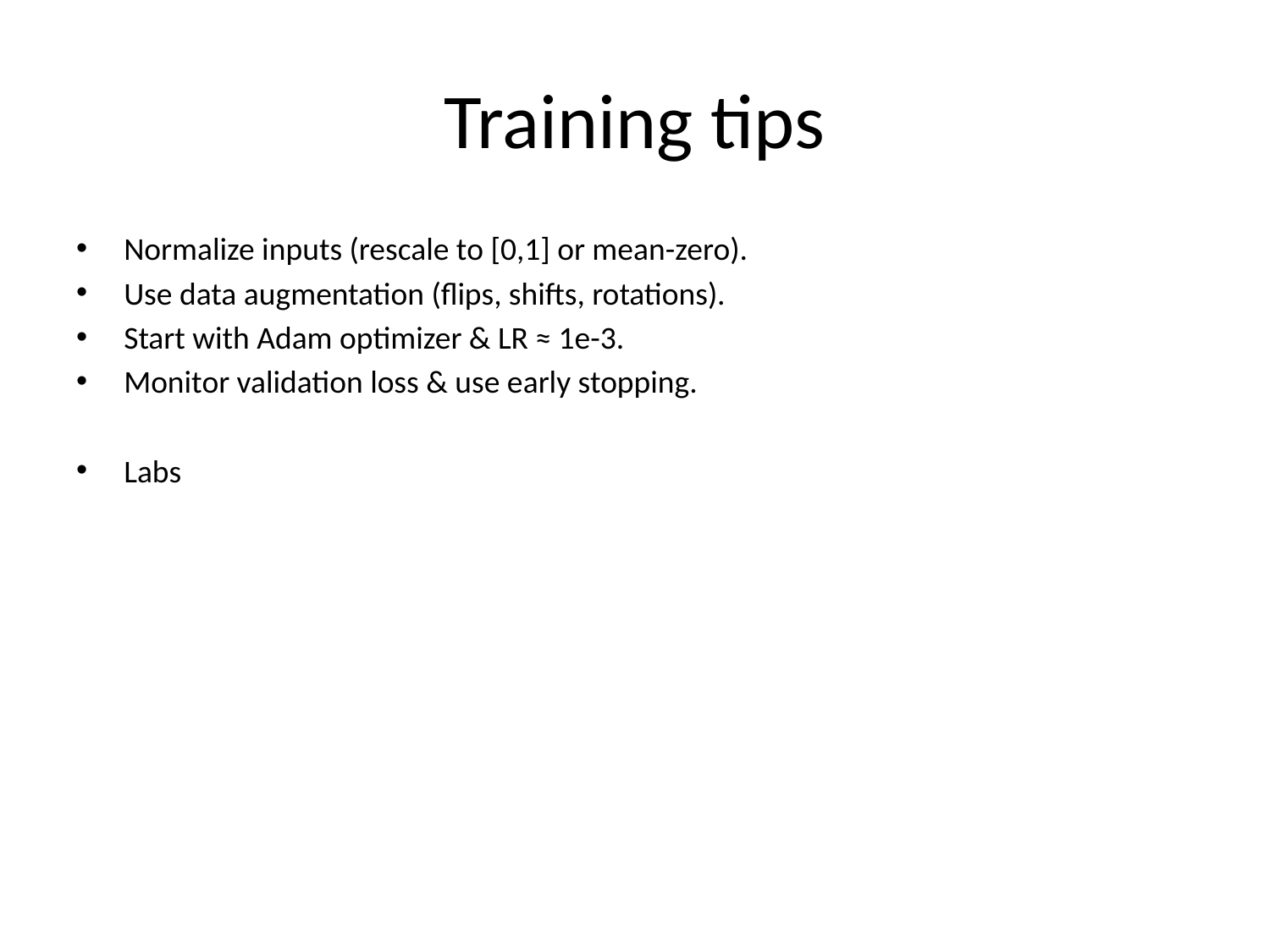

# Training tips
Normalize inputs (rescale to [0,1] or mean-zero).
Use data augmentation (flips, shifts, rotations).
Start with Adam optimizer & LR ≈ 1e-3.
Monitor validation loss & use early stopping.

Labs